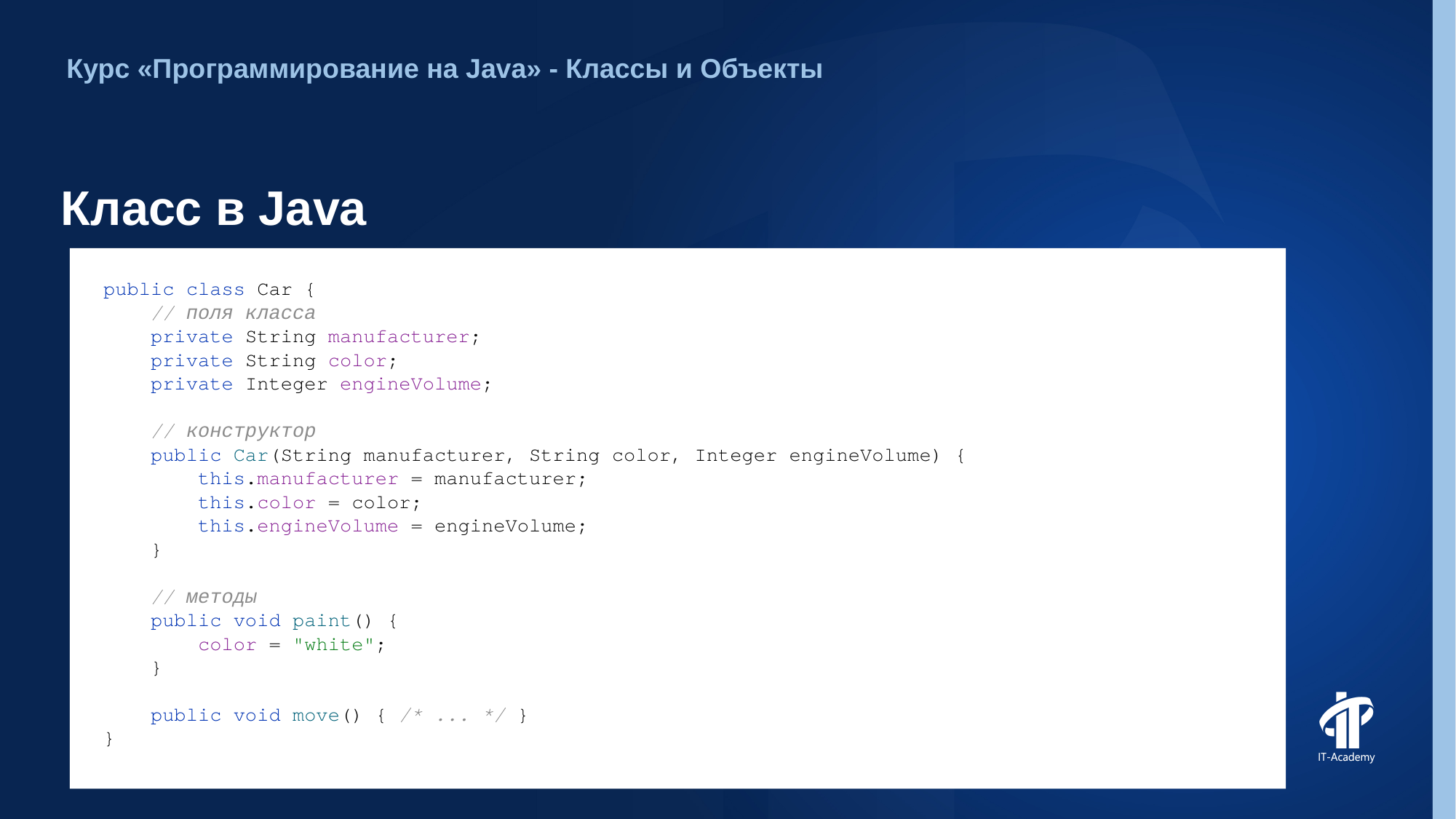

Курс «Программирование на Java» - Классы и Объекты
# Класс в Java

public class Car {
    // поля класса
    private String manufacturer;
    private String color;
    private Integer engineVolume;

    // конструктор
    public Car(String manufacturer, String color, Integer engineVolume) {
        this.manufacturer = manufacturer;
        this.color = color;
        this.engineVolume = engineVolume;
    }

    // методы
    public void paint() {
        color = "white";
    }

    public void move() { /* ... */ }
}